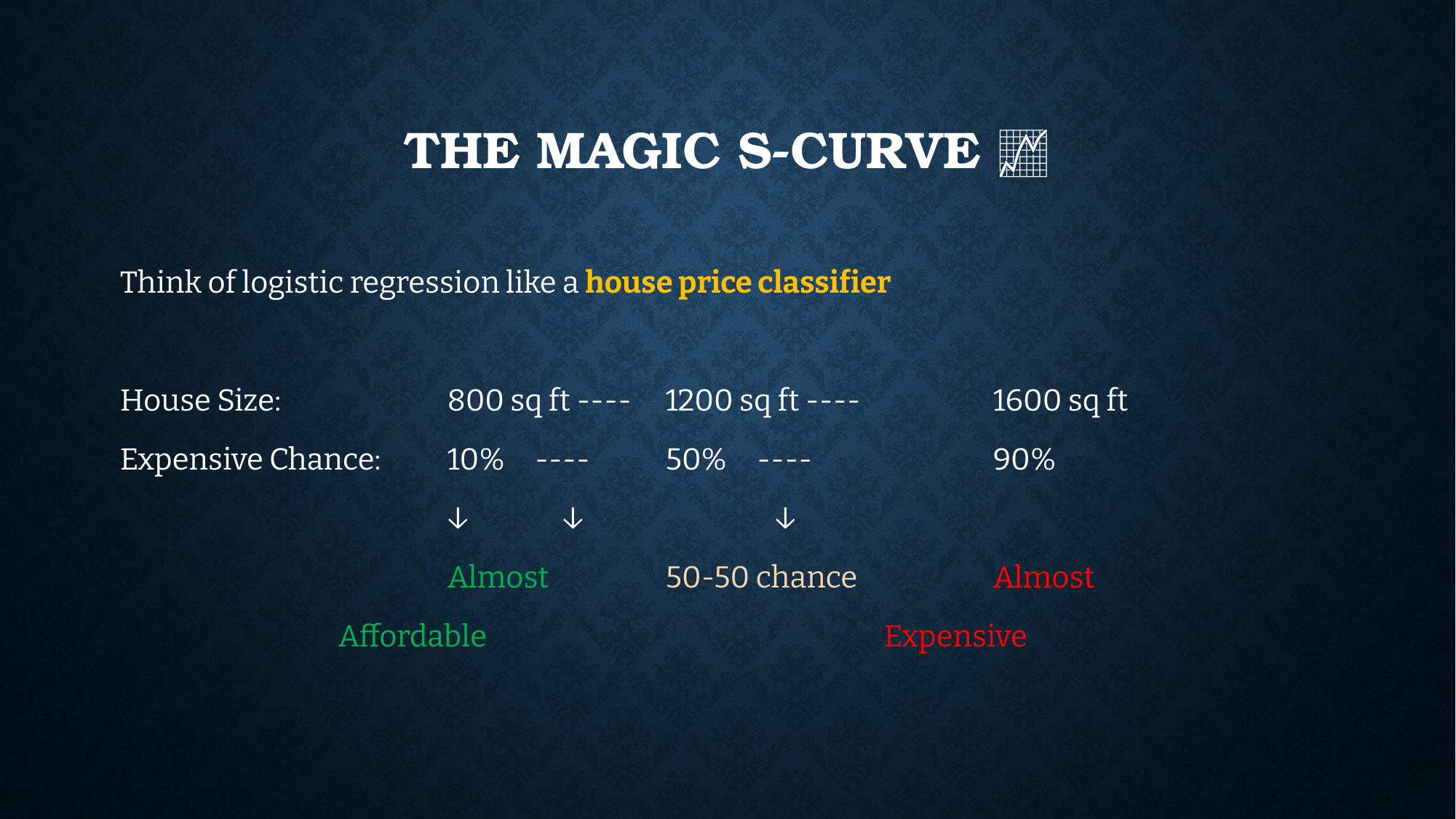

# The Magic S-Curve 📈
Think of logistic regression like a house price classifier

House Size:        		800 sq ft ---- 	1200 sq ft ---- 		1600 sq ft
Expensive Chance:     	10%     ----     	50%     ----     		90%
                       		↓             	 ↓             	 	↓
                   		Almost         	50-50 chance    		Almost
                 		Affordable                     			Expensive